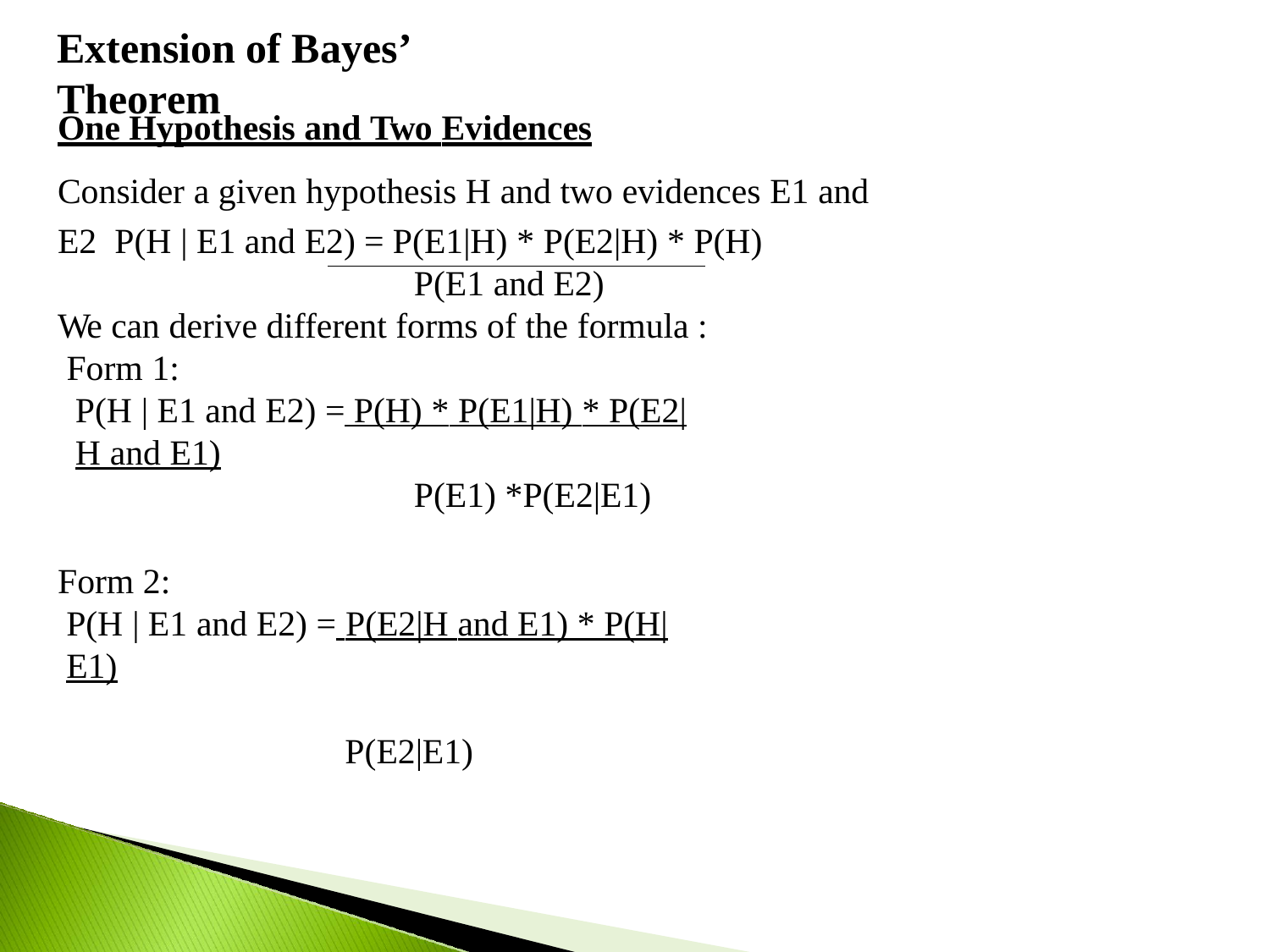

# Extension of Bayes’ Theorem
One Hypothesis and Two Evidences
Consider a given hypothesis H and two evidences E1 and E2  P(H | E1 and E2) = P(E1|H) * P(E2|H) * P(H)
P(E1 and E2)
We can derive different forms of the formula :  Form 1:
P(H | E1 and E2) = P(H) * P(E1|H) * P(E2|H and E1)
P(E1) *P(E2|E1)

Form 2:
P(H | E1 and E2) = P(E2|H and E1) * P(H|E1)
P(E2|E1)